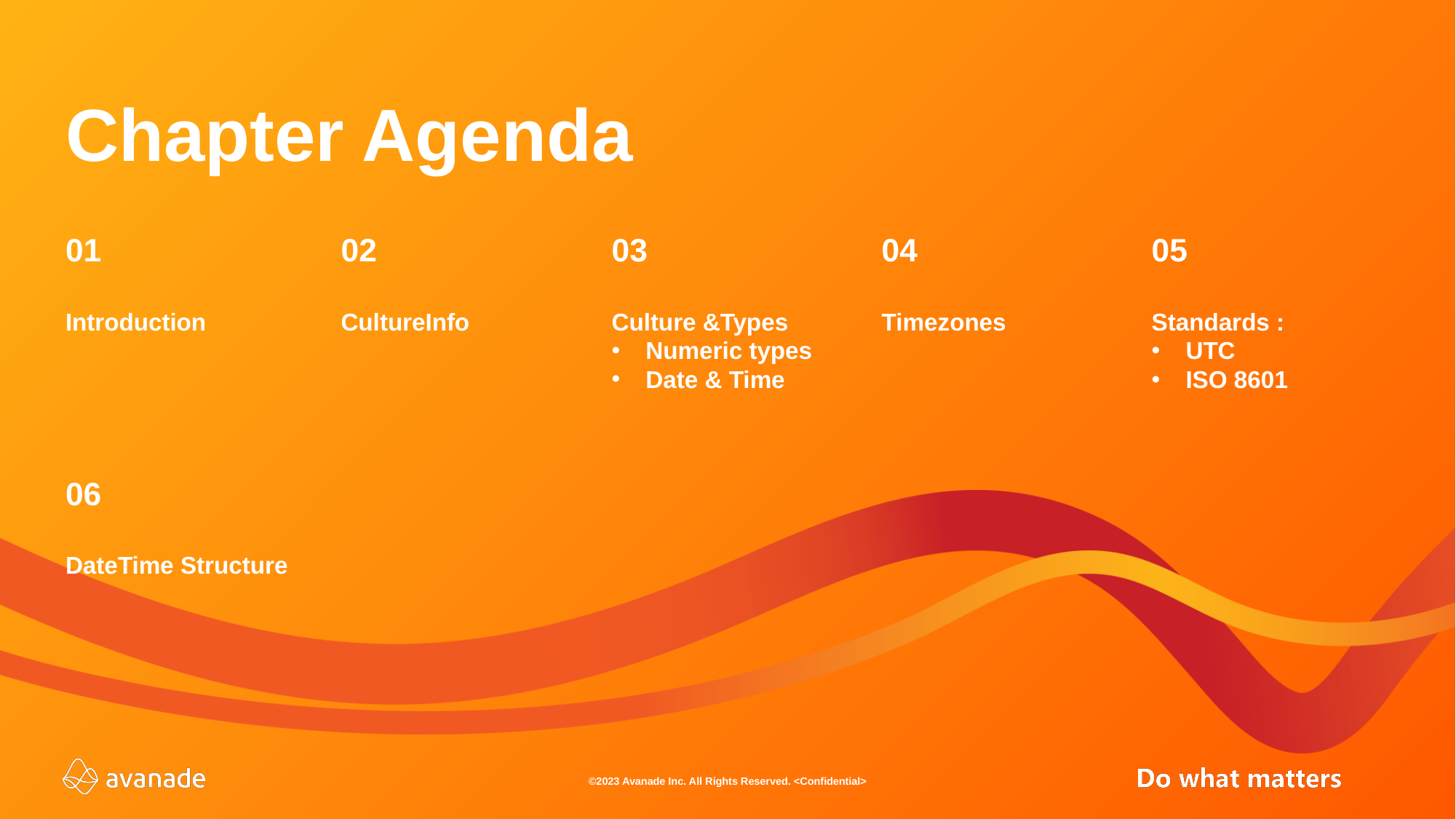

# Chapter Agenda
01
02
03
04
05
Introduction

CultureInfo

Culture &Types
Numeric types
Date & Time

Timezones

Standards :
UTC
ISO 8601

06
DateTime Structure